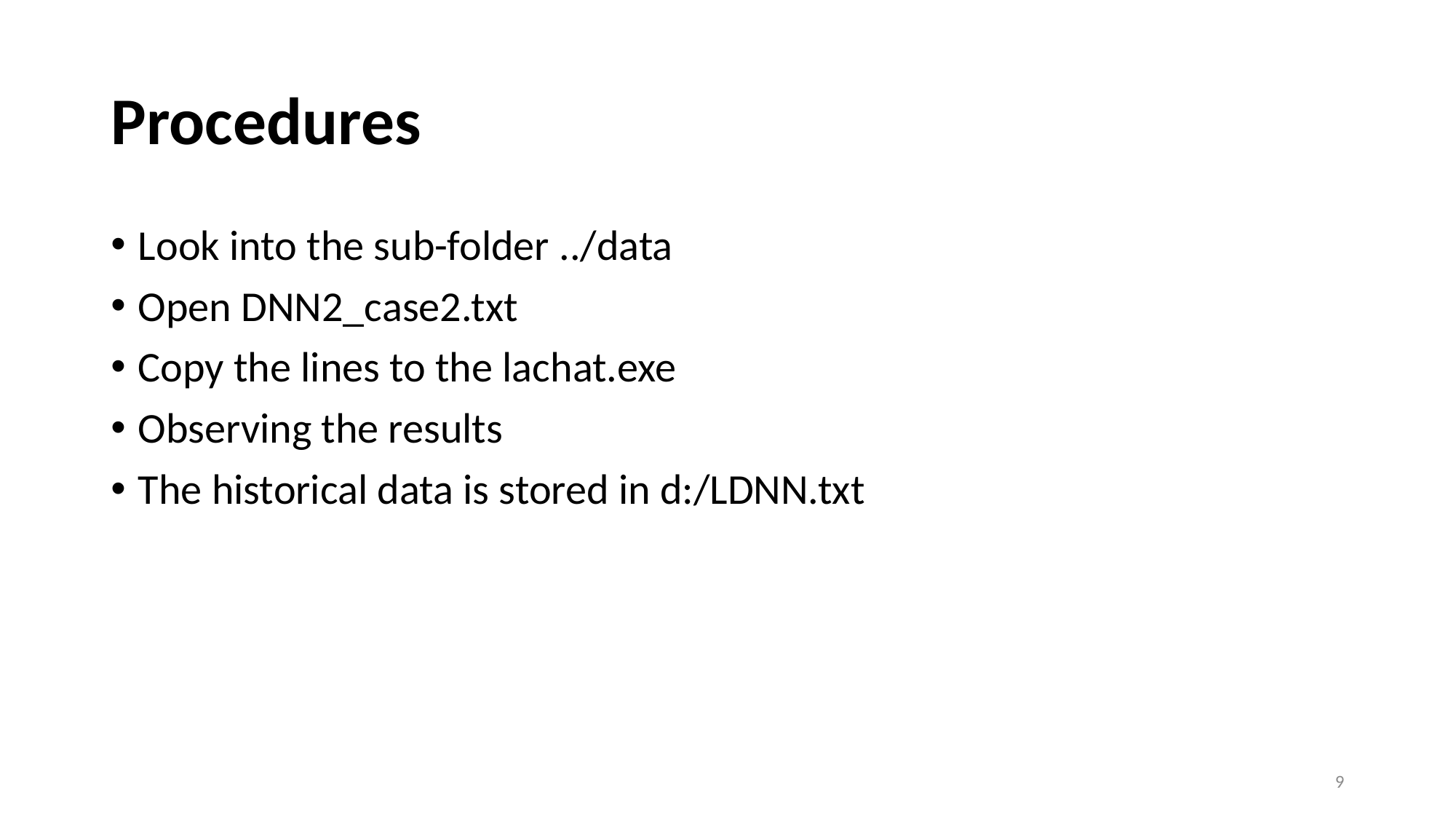

# Procedures
Look into the sub-folder ../data
Open DNN2_case2.txt
Copy the lines to the lachat.exe
Observing the results
The historical data is stored in d:/LDNN.txt
9